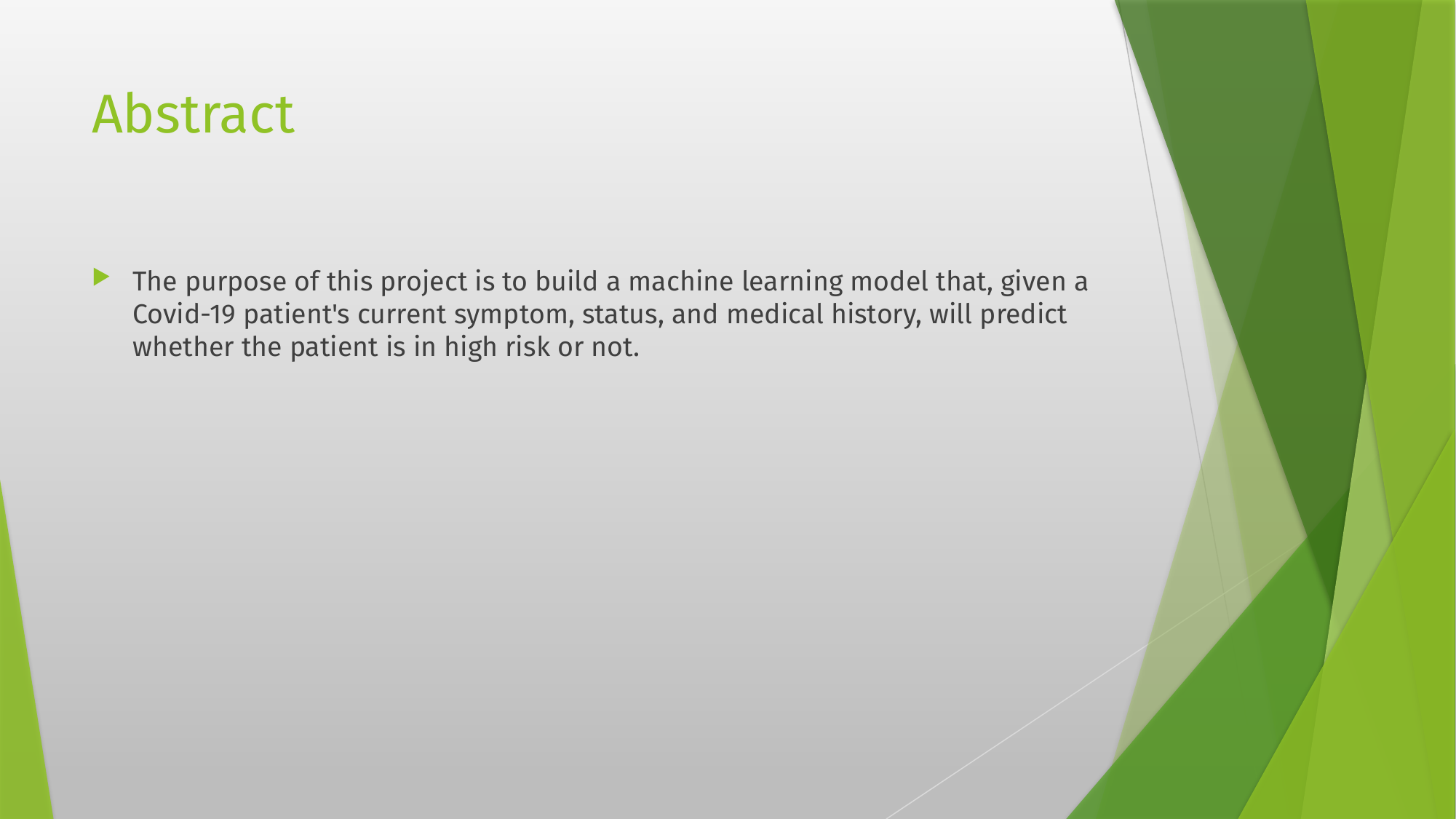

# Abstract
The purpose of this project is to build a machine learning model that, given a Covid-19 patient's current symptom, status, and medical history, will predict whether the patient is in high risk or not.